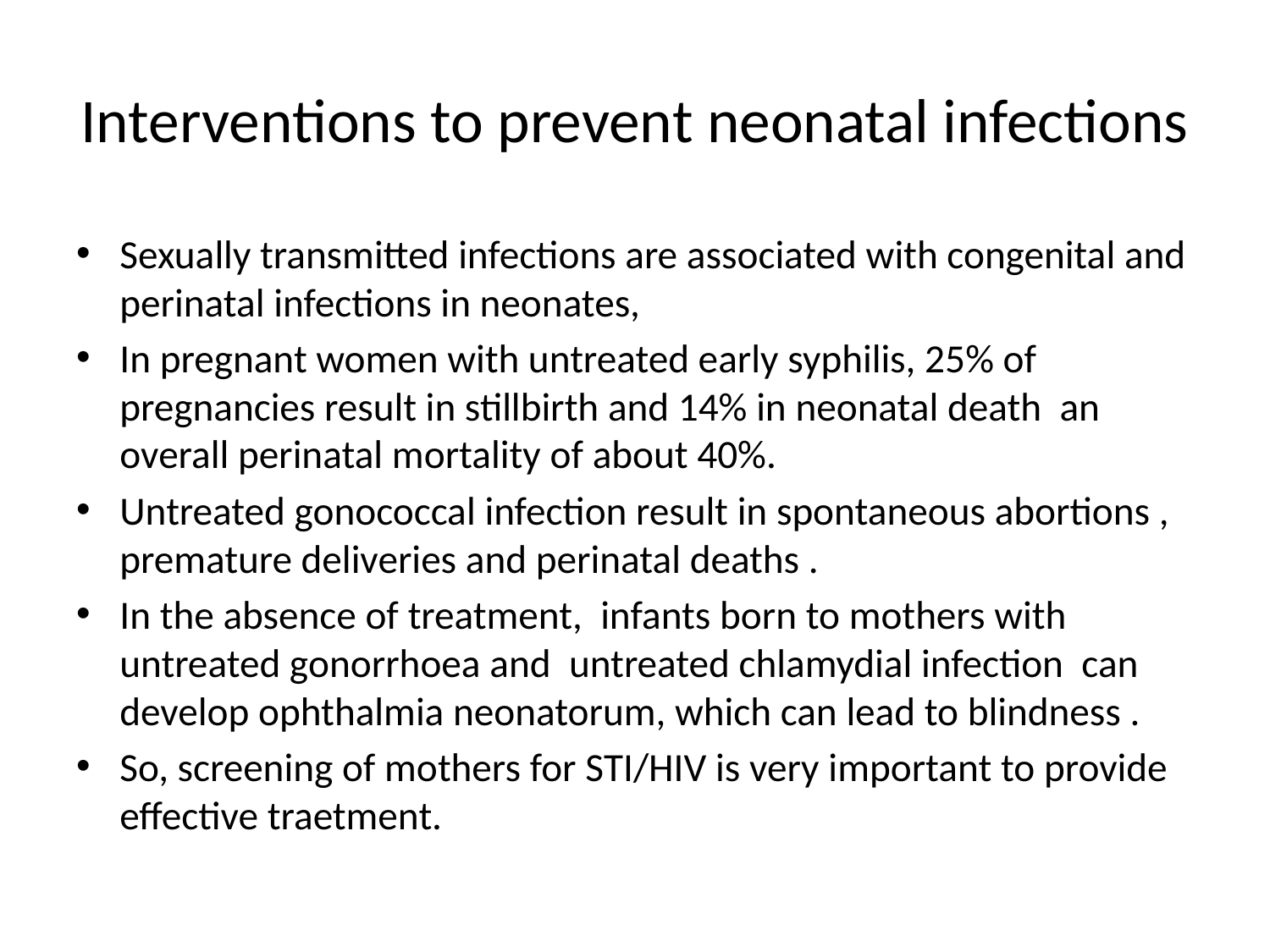

# Interventions to prevent neonatal infections
Sexually transmitted infections are associated with congenital and perinatal infections in neonates,
In pregnant women with untreated early syphilis, 25% of pregnancies result in stillbirth and 14% in neonatal death  an overall perinatal mortality of about 40%.
Untreated gonococcal infection result in spontaneous abortions , premature deliveries and perinatal deaths .
In the absence of treatment,  infants born to mothers with untreated gonorrhoea and  untreated chlamydial infection  can  develop ophthalmia neonatorum, which can lead to blindness .
So, screening of mothers for STI/HIV is very important to provide effective traetment.